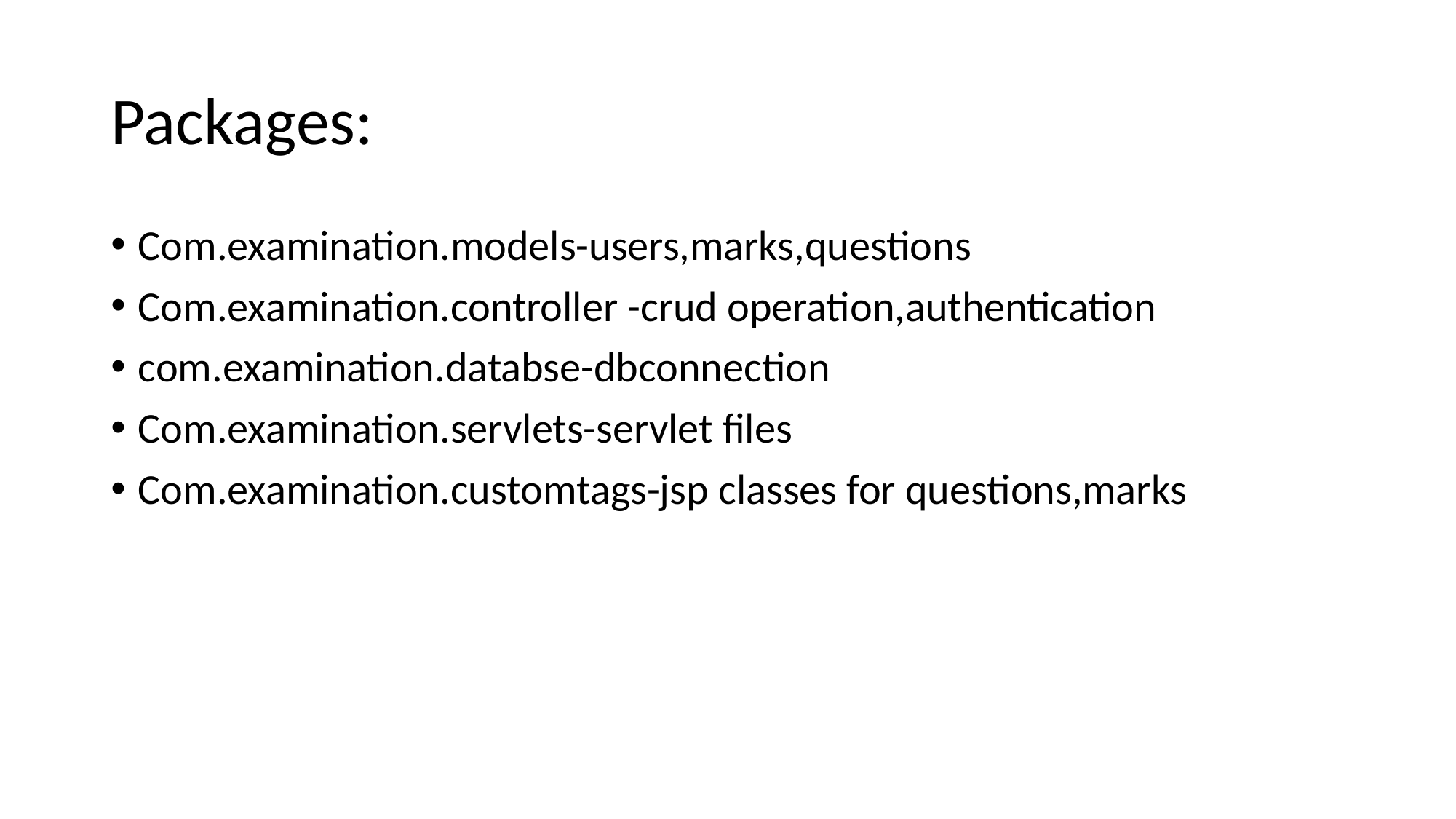

# Packages:
Com.examination.models-users,marks,questions
Com.examination.controller -crud operation,authentication
com.examination.databse-dbconnection
Com.examination.servlets-servlet files
Com.examination.customtags-jsp classes for questions,marks